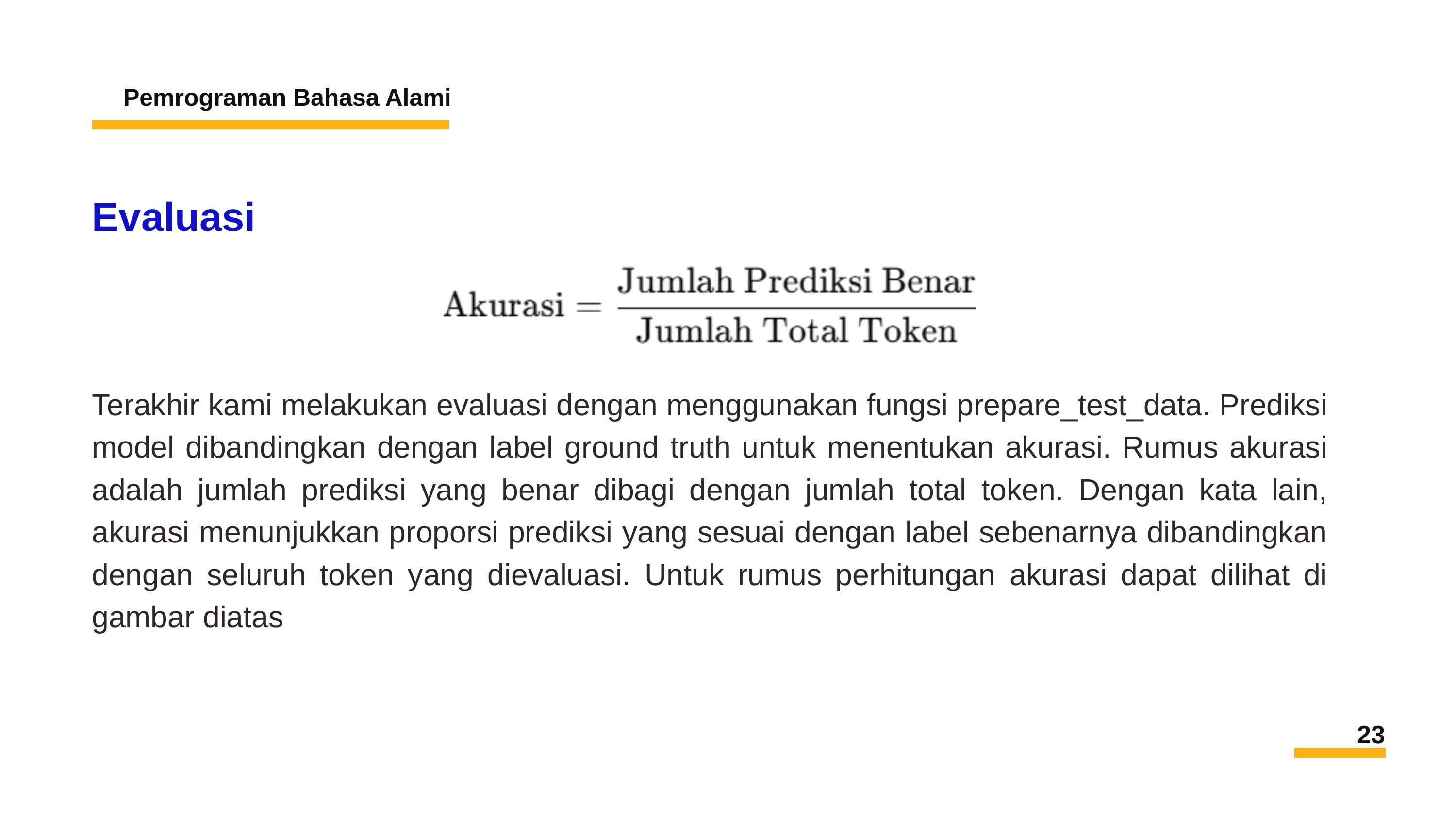

Pemrograman Bahasa Alami

Evaluasi

Terakhir kami melakukan evaluasi dengan menggunakan fungsi prepare_test_data. Prediksi model dibandingkan dengan label ground truth untuk menentukan akurasi. Rumus akurasi adalah jumlah prediksi yang benar dibagi dengan jumlah total token. Dengan kata lain, akurasi menunjukkan proporsi prediksi yang sesuai dengan label sebenarnya dibandingkan dengan seluruh token yang dievaluasi. Untuk rumus perhitungan akurasi dapat dilihat di gambar diatas
23